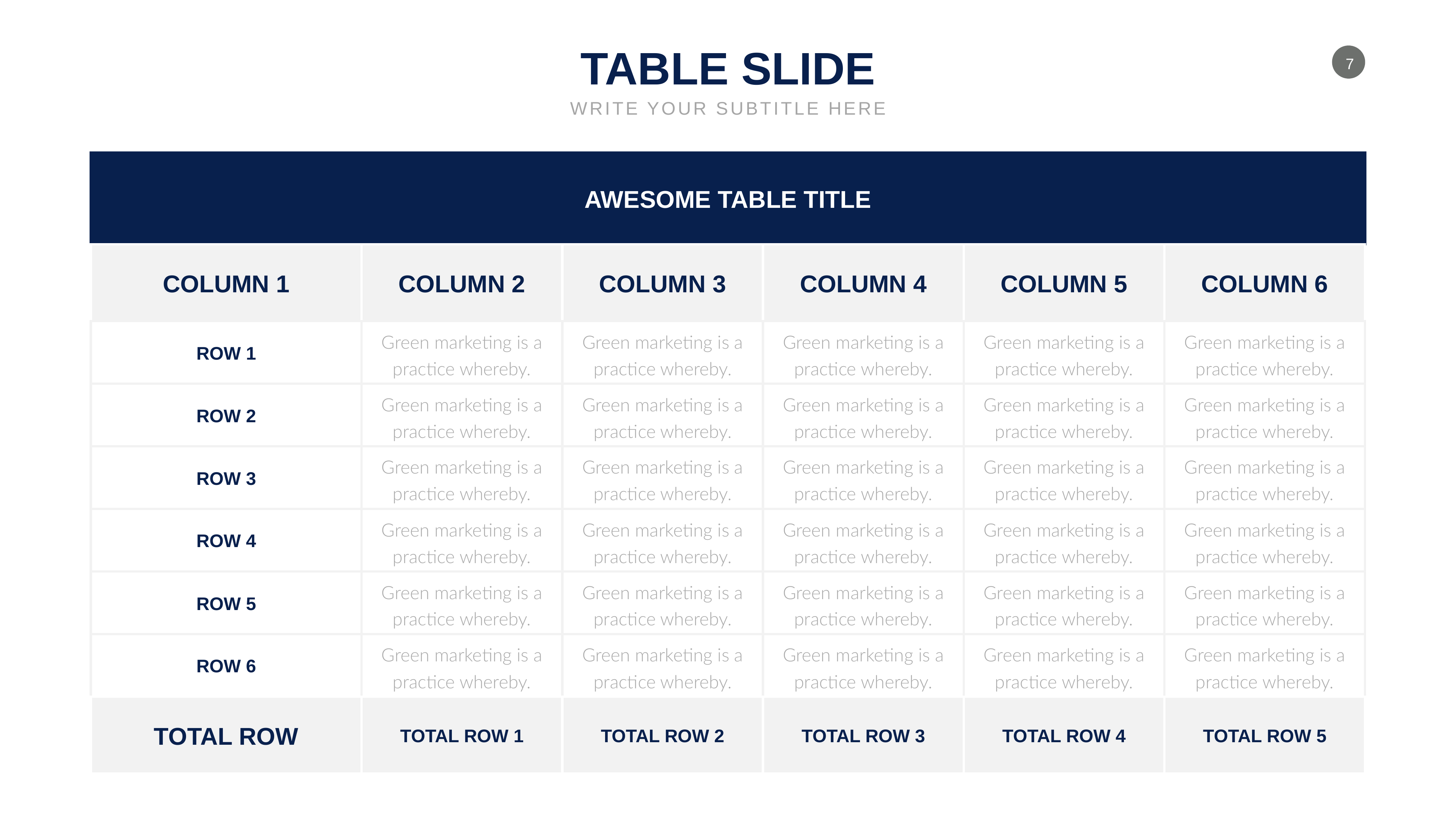

TABLE SLIDE
WRITE YOUR SUBTITLE HERE

AWESOME TABLE TITLE

COLUMN 1
COLUMN 2
COLUMN 3
COLUMN 4
COLUMN 5
COLUMN 6

Green marketing is a practice whereby.
Green marketing is a practice whereby.
Green marketing is a practice whereby.
Green marketing is a practice whereby.
Green marketing is a practice whereby.
ROW 1

Green marketing is a practice whereby.
Green marketing is a practice whereby.
Green marketing is a practice whereby.
Green marketing is a practice whereby.
Green marketing is a practice whereby.
ROW 2

Green marketing is a practice whereby.
Green marketing is a practice whereby.
Green marketing is a practice whereby.
Green marketing is a practice whereby.
Green marketing is a practice whereby.
ROW 3

Green marketing is a practice whereby.
Green marketing is a practice whereby.
Green marketing is a practice whereby.
Green marketing is a practice whereby.
Green marketing is a practice whereby.
ROW 4

Green marketing is a practice whereby.
Green marketing is a practice whereby.
Green marketing is a practice whereby.
Green marketing is a practice whereby.
Green marketing is a practice whereby.
ROW 5

Green marketing is a practice whereby.
Green marketing is a practice whereby.
Green marketing is a practice whereby.
Green marketing is a practice whereby.
Green marketing is a practice whereby.
ROW 6

TOTAL ROW
TOTAL ROW 1
TOTAL ROW 2
TOTAL ROW 3
TOTAL ROW 4
TOTAL ROW 5